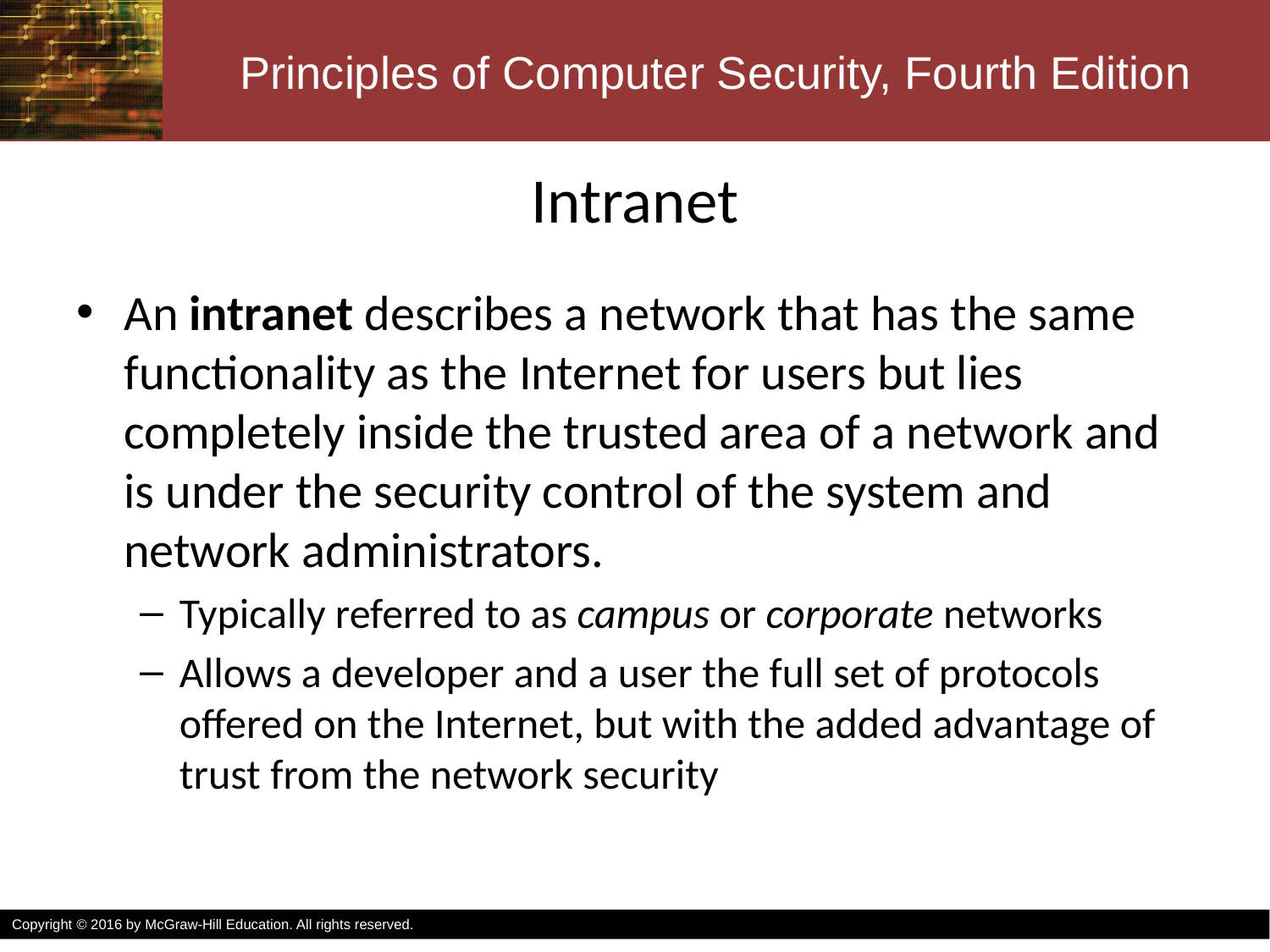

# Intranet
An intranet describes a network that has the same functionality as the Internet for users but lies completely inside the trusted area of a network and is under the security control of the system and network administrators.
Typically referred to as campus or corporate networks
Allows a developer and a user the full set of protocols offered on the Internet, but with the added advantage of trust from the network security